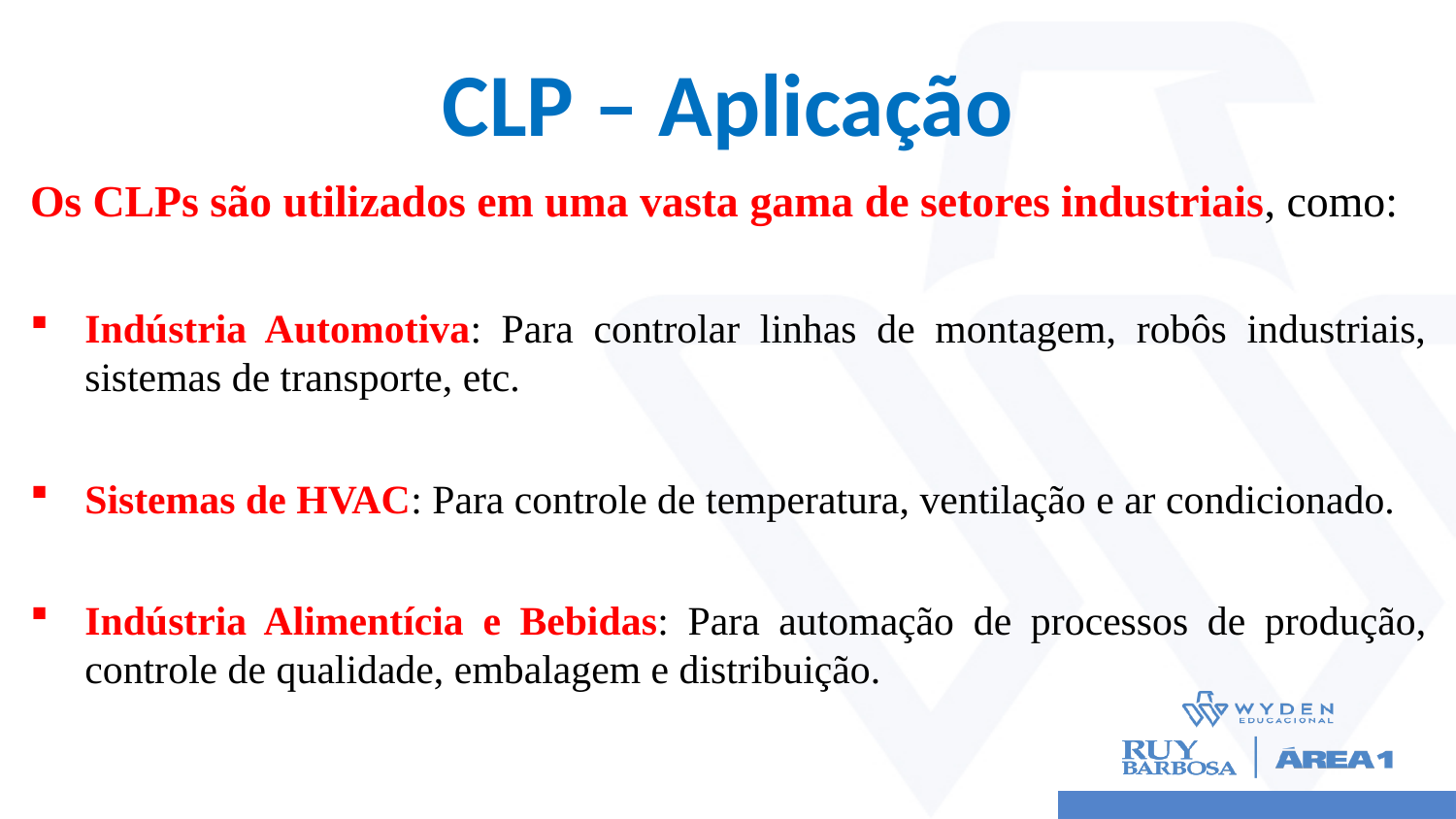

# CLP – Aplicação
Os CLPs são utilizados em uma vasta gama de setores industriais, como:

Indústria Automotiva: Para controlar linhas de montagem, robôs industriais, sistemas de transporte, etc.

Sistemas de HVAC: Para controle de temperatura, ventilação e ar condicionado.

Indústria Alimentícia e Bebidas: Para automação de processos de produção, controle de qualidade, embalagem e distribuição.